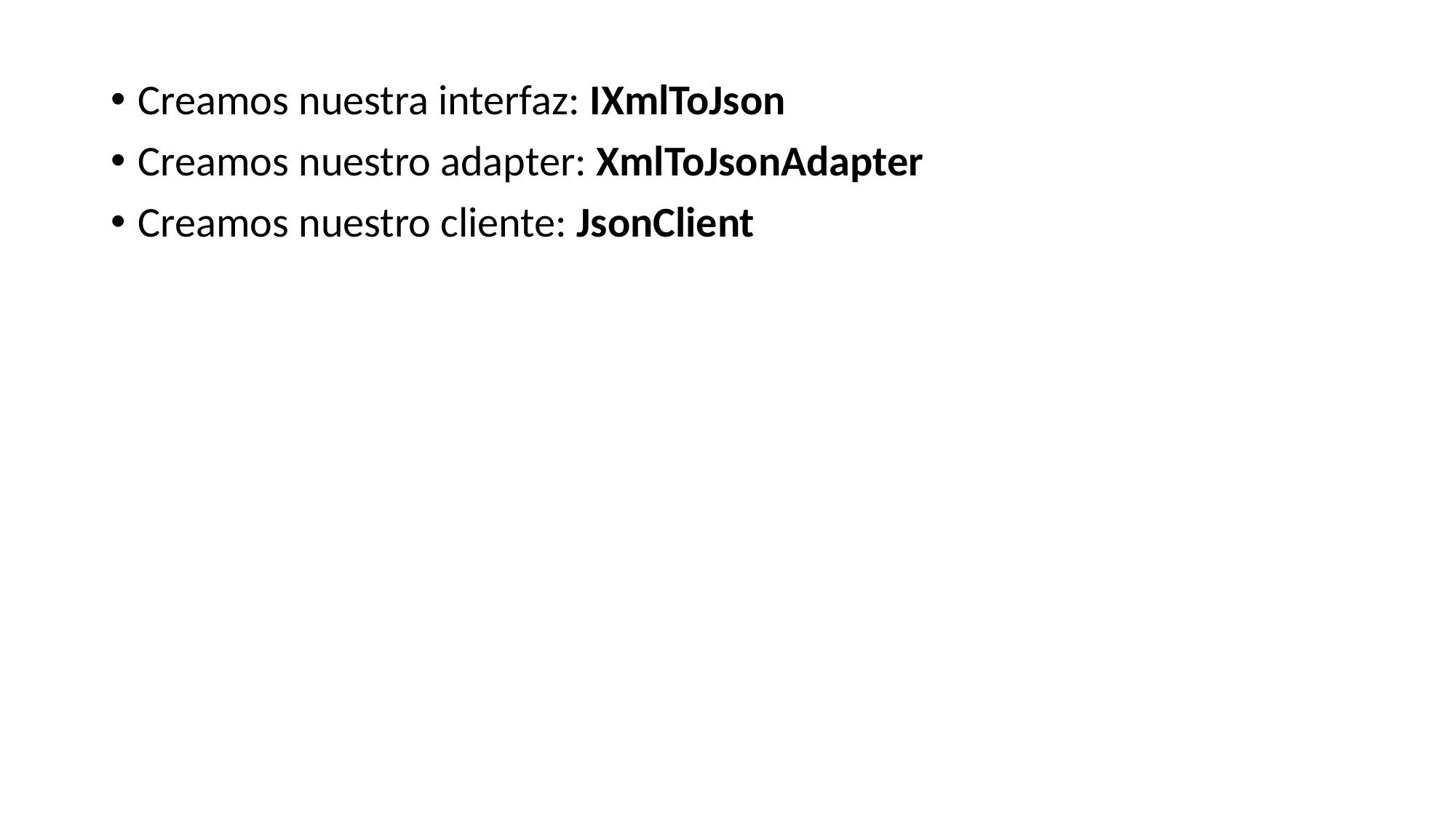

Creamos nuestra interfaz: IXmlToJson
Creamos nuestro adapter: XmlToJsonAdapter
Creamos nuestro cliente: JsonClient